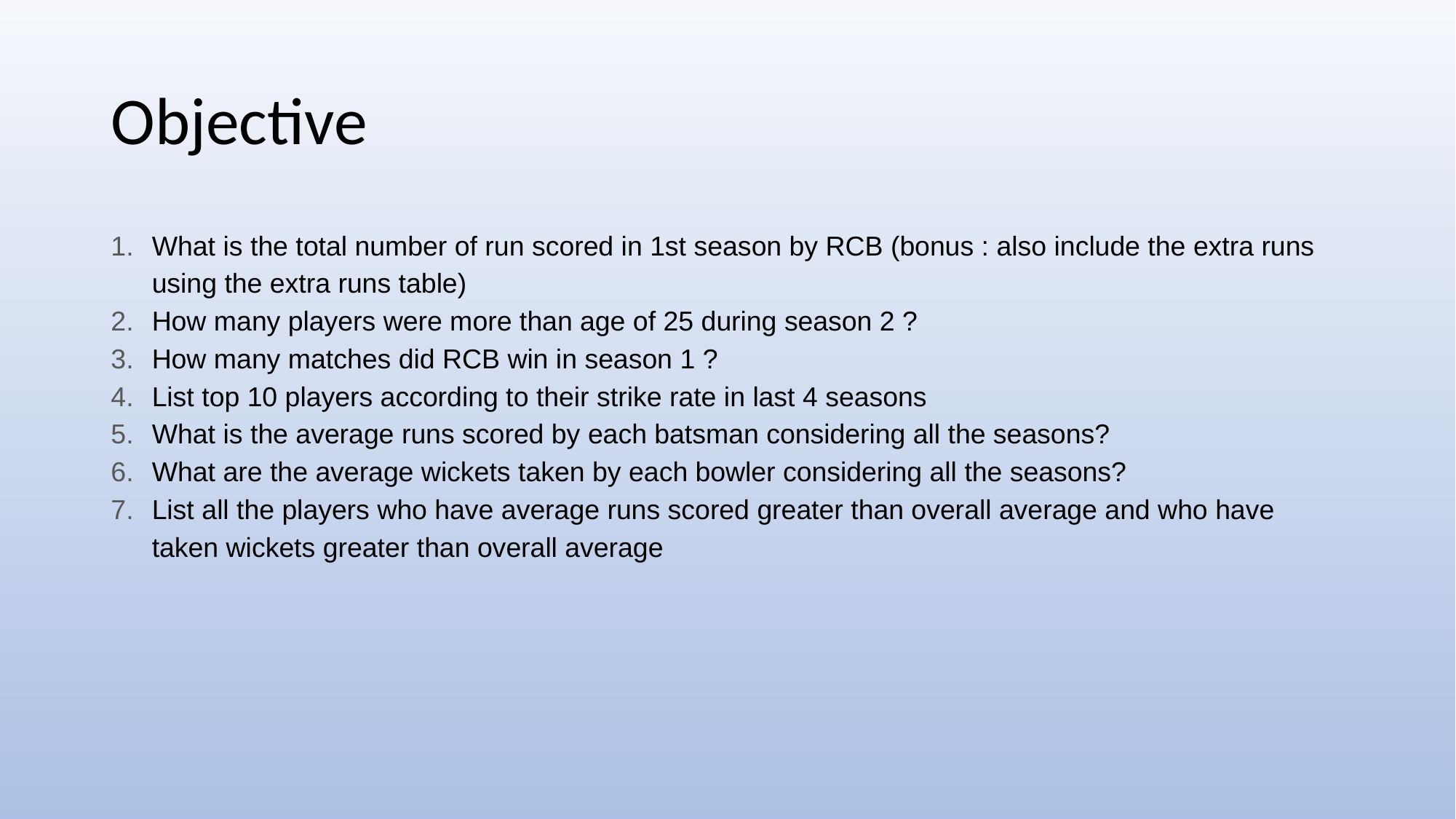

# Objective
What is the total number of run scored in 1st season by RCB (bonus : also include the extra runs using the extra runs table)
How many players were more than age of 25 during season 2 ?
How many matches did RCB win in season 1 ?
List top 10 players according to their strike rate in last 4 seasons
What is the average runs scored by each batsman considering all the seasons?
What are the average wickets taken by each bowler considering all the seasons?
List all the players who have average runs scored greater than overall average and who have taken wickets greater than overall average